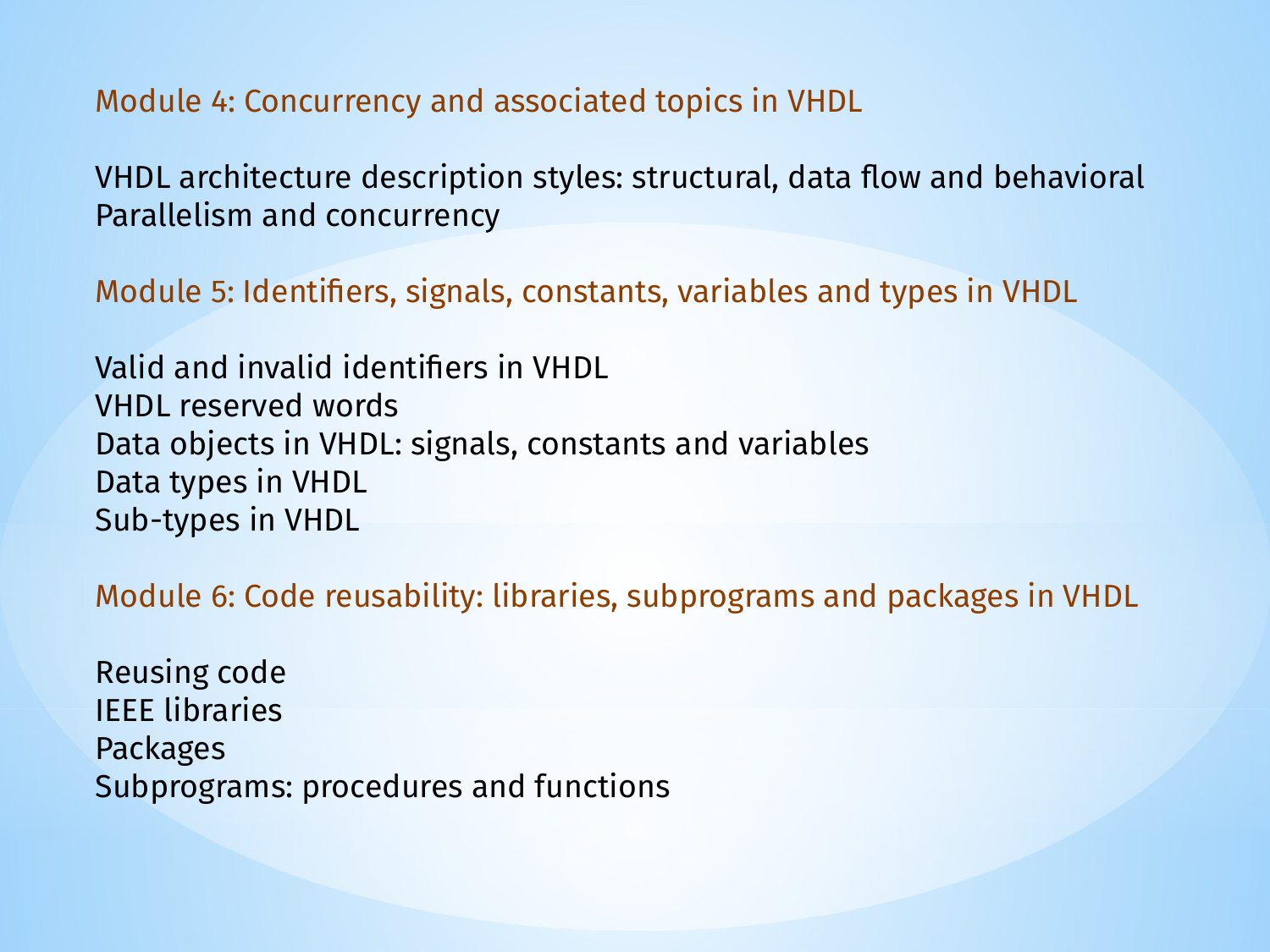

Module 4: Concurrency and associated topics in VHDL

VHDL architecture description styles: structural, data flow and behavioral
Parallelism and concurrency

Module 5: Identifiers, signals, constants, variables and types in VHDL

Valid and invalid identifiers in VHDL
VHDL reserved words
Data objects in VHDL: signals, constants and variables
Data types in VHDL
Sub-types in VHDL

Module 6: Code reusability: libraries, subprograms and packages in VHDL

Reusing code
IEEE libraries
Packages
Subprograms: procedures and functions